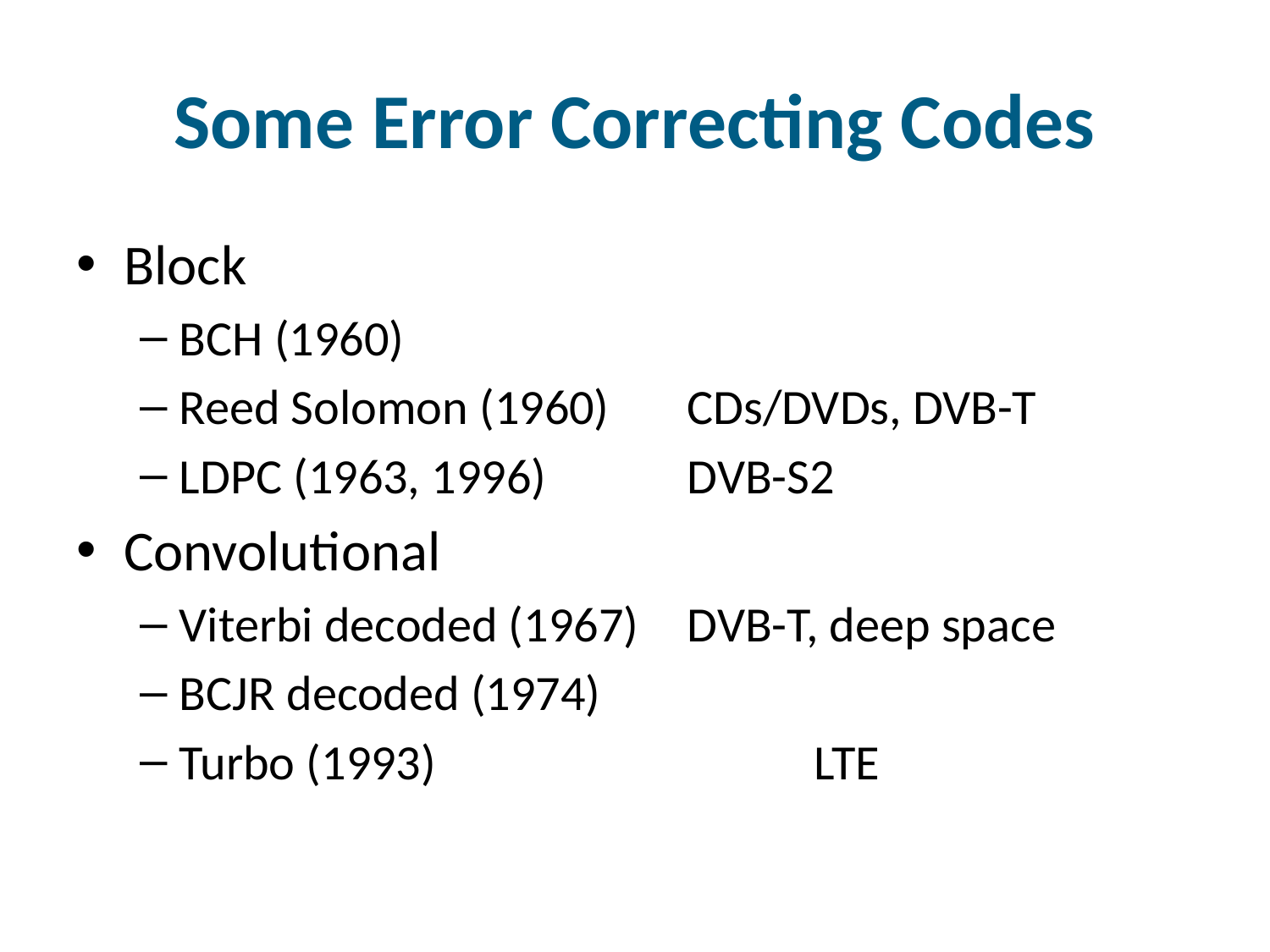

# Some Error Correcting Codes
Block
BCH (1960)
Reed Solomon (1960)	CDs/DVDs, DVB-T
LDPC (1963, 1996)		DVB-S2
Convolutional
Viterbi decoded (1967)	DVB-T, deep space
BCJR decoded (1974)
Turbo (1993)			LTE